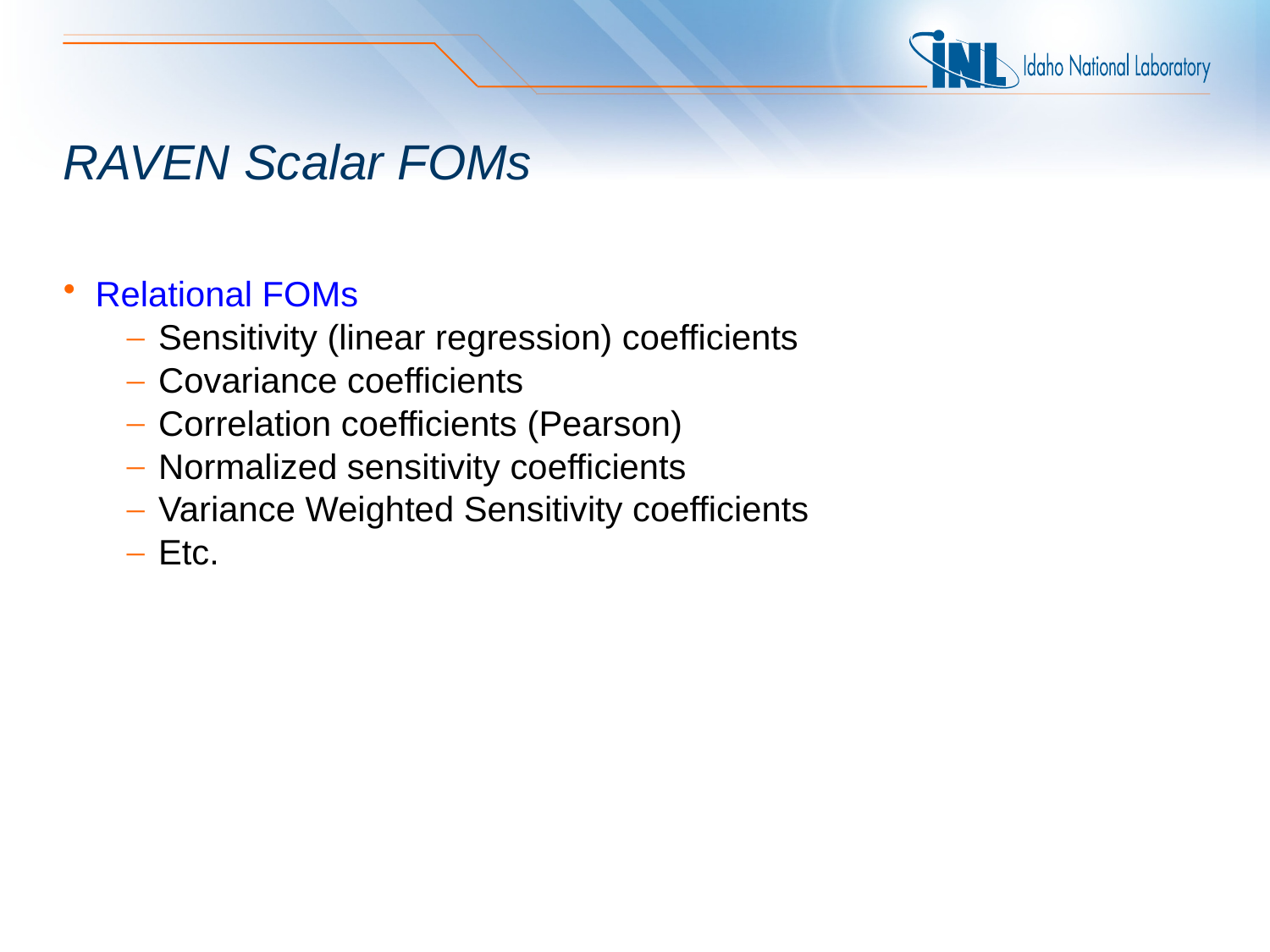

# RAVEN Scalar FOMs

Relational FOMs
Sensitivity (linear regression) coefficients
Covariance coefficients
Correlation coefficients (Pearson)
Normalized sensitivity coefficients
Variance Weighted Sensitivity coefficients
Etc.